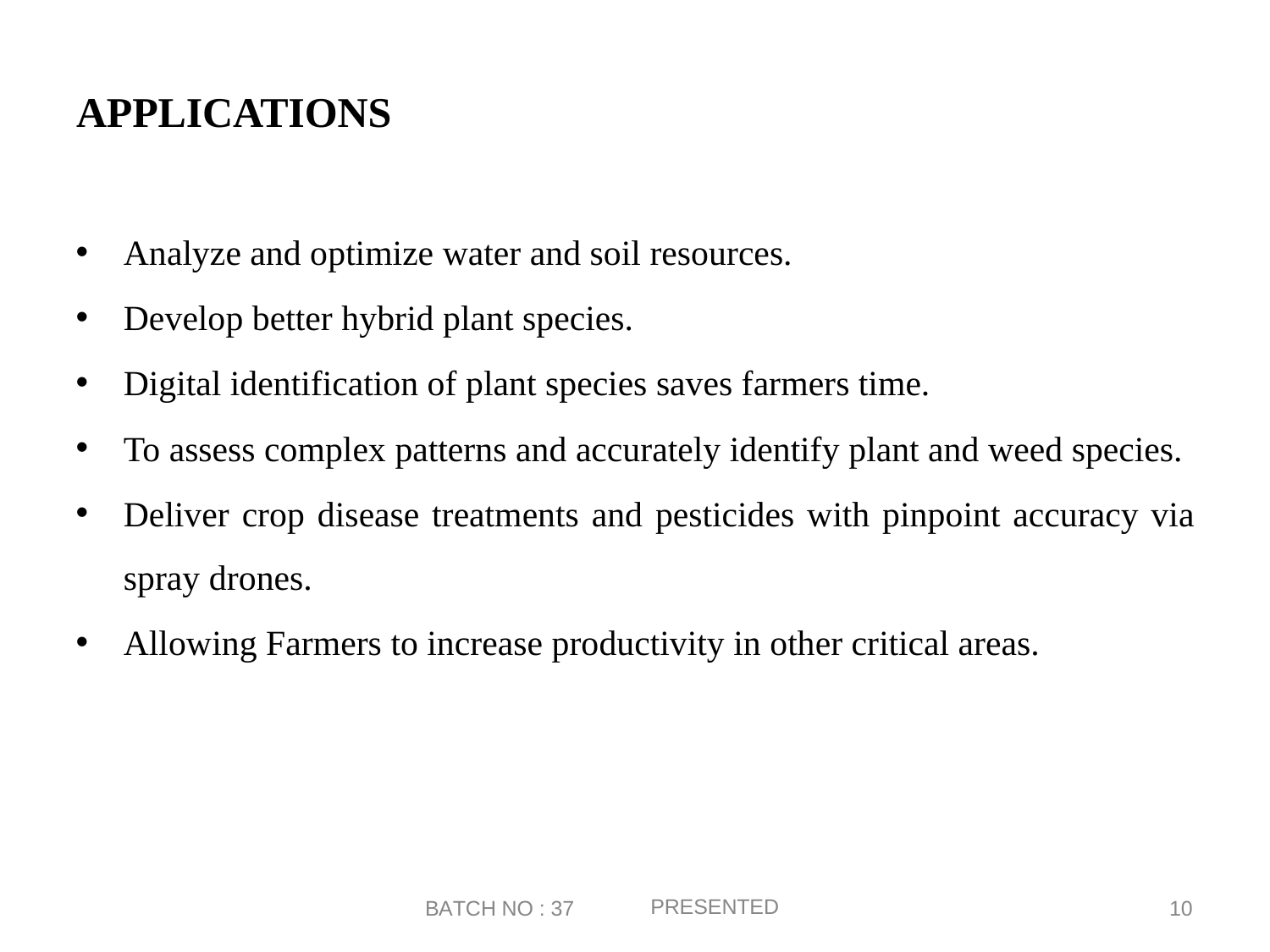

# APPLICATIONS
Analyze and optimize water and soil resources.
Develop better hybrid plant species.
Digital identification of plant species saves farmers time.
To assess complex patterns and accurately identify plant and weed species.
Deliver crop disease treatments and pesticides with pinpoint accuracy via spray drones.
Allowing Farmers to increase productivity in other critical areas.
PRESENTED
10
BATCH NO : 37